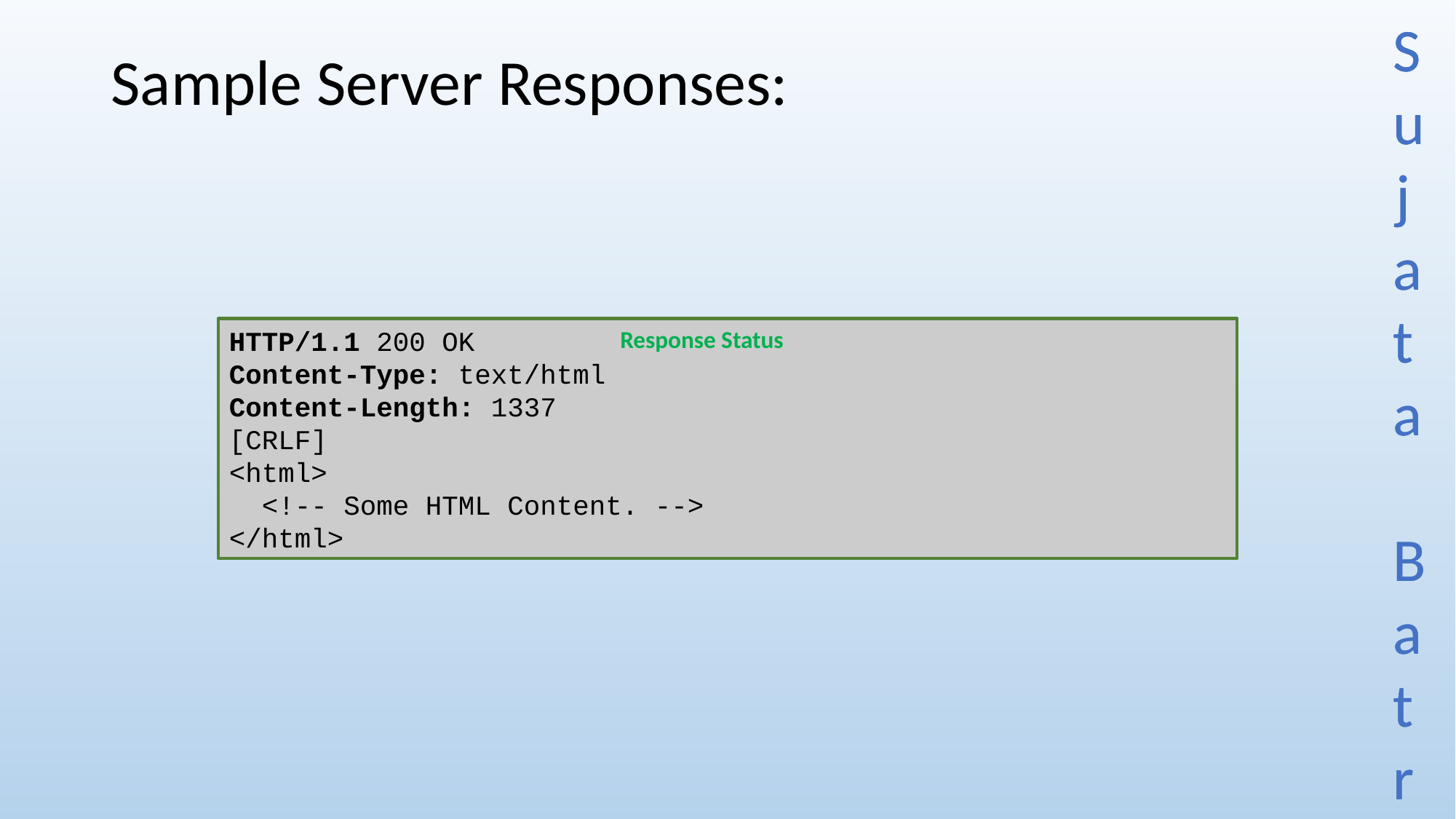

# Sample Server Responses:

Response Status
HTTP/1.1 200 OK
Content-Type: text/html
Content-Length: 1337
[CRLF]
<html>
  <!-- Some HTML Content. -->
</html>